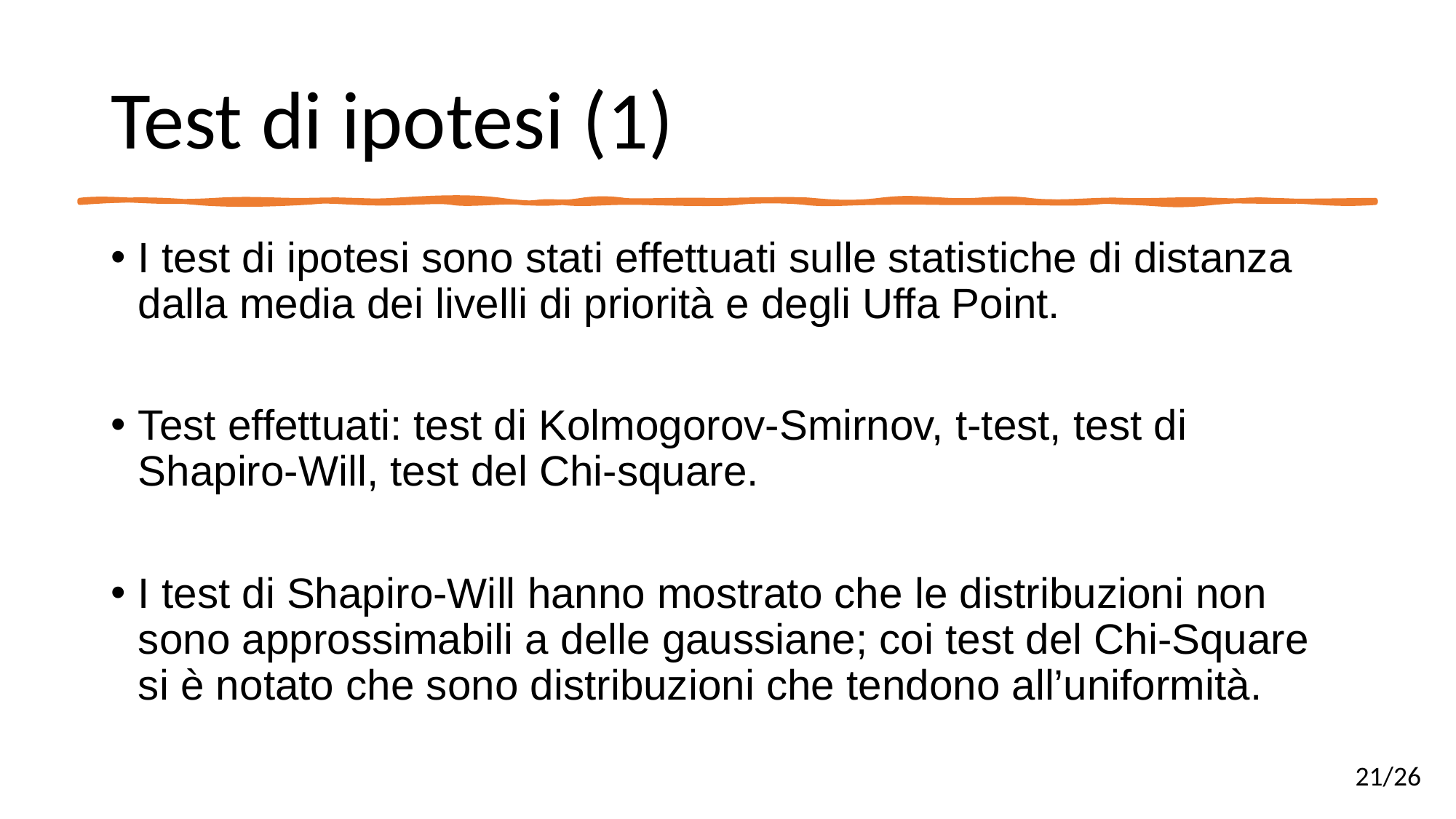

# Test di ipotesi (1)

I test di ipotesi sono stati effettuati sulle statistiche di distanza dalla media dei livelli di priorità e degli Uffa Point.

Test effettuati: test di Kolmogorov-Smirnov, t-test, test di Shapiro-Will, test del Chi-square.

I test di Shapiro-Will hanno mostrato che le distribuzioni non sono approssimabili a delle gaussiane; coi test del Chi-Square si è notato che sono distribuzioni che tendono all’uniformità.
21/26